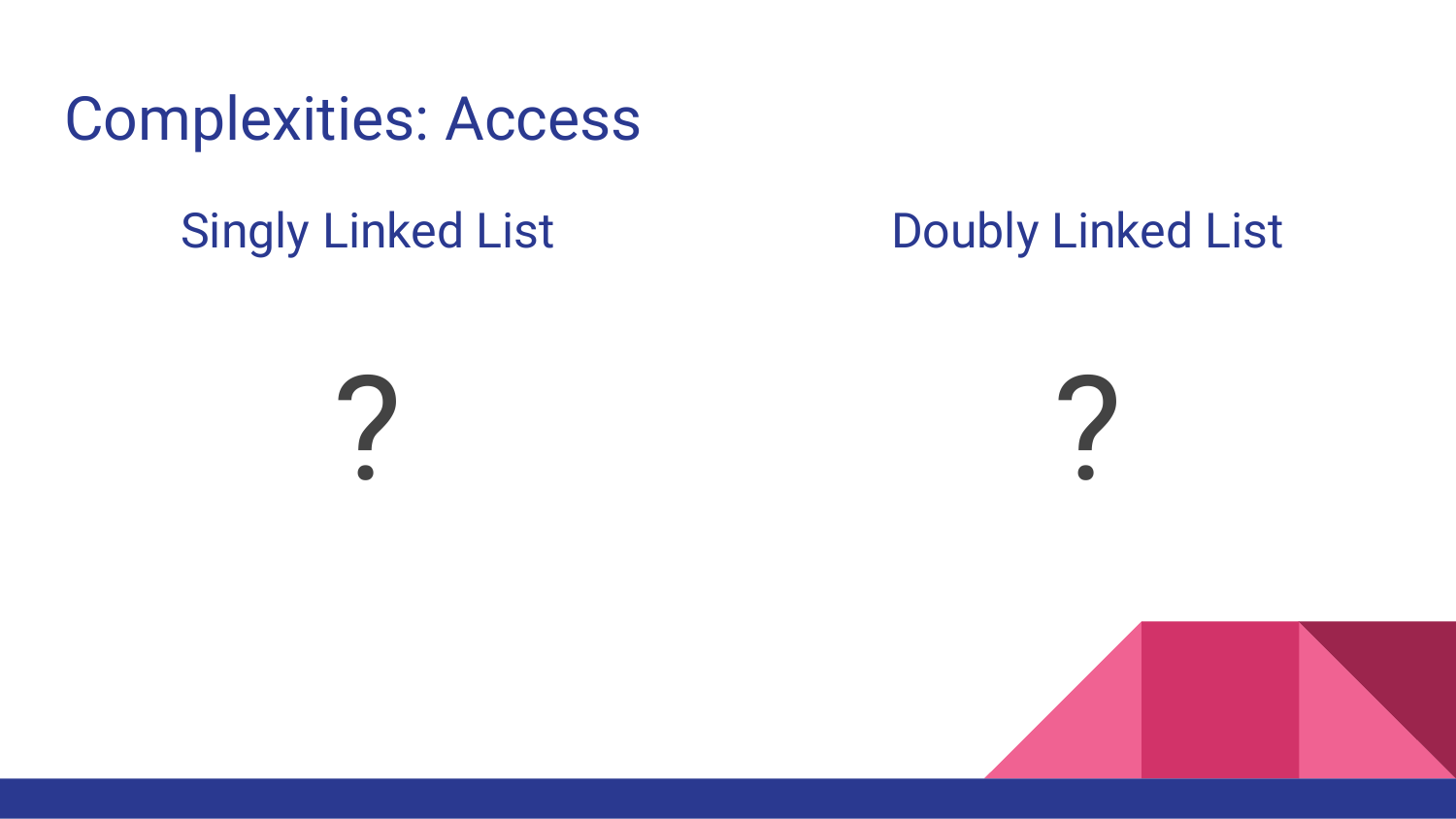

# Complexities: Access
Doubly Linked List
Singly Linked List
?
?